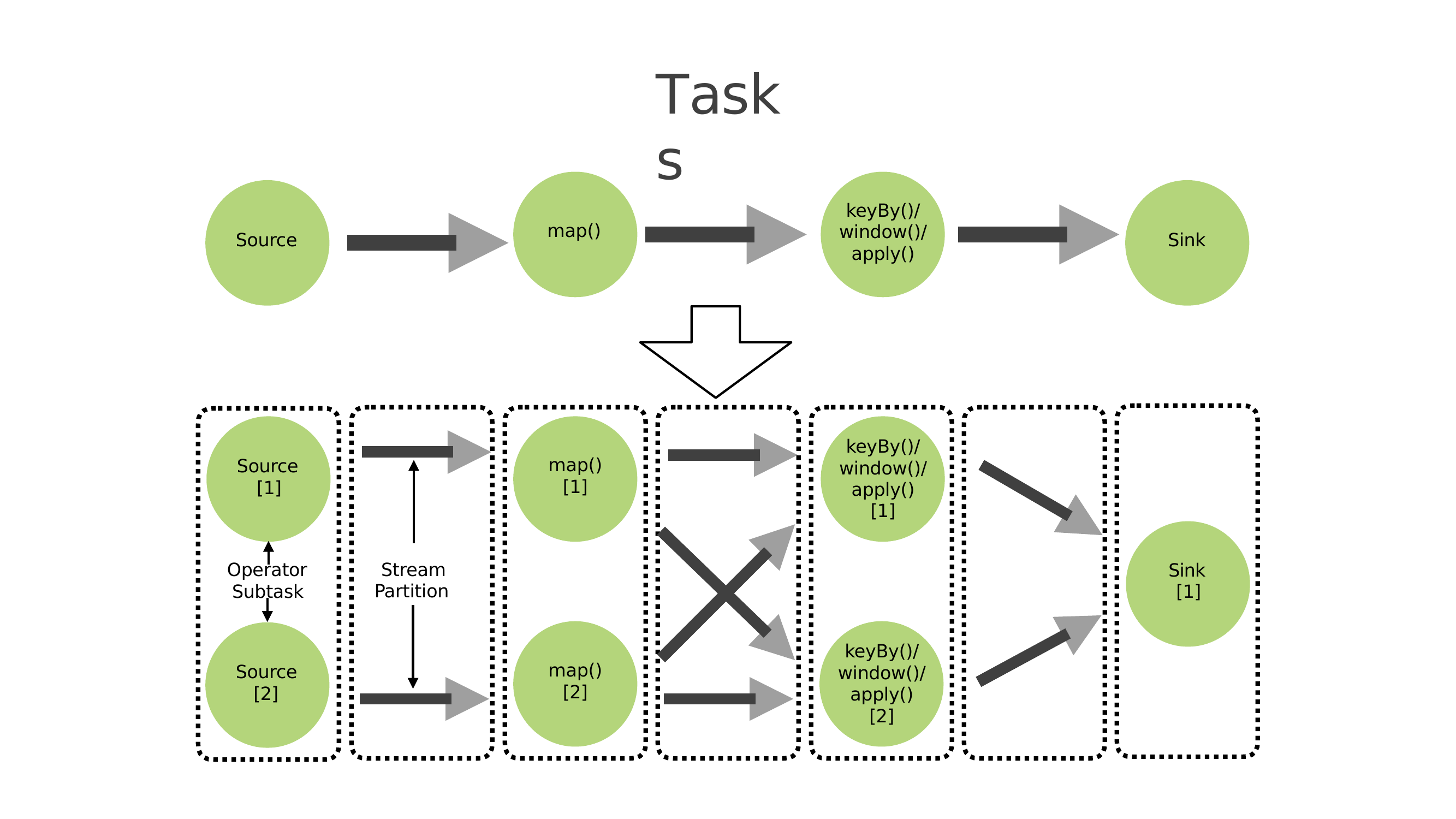

# Tasks

keyBy()/ window()/ apply()

map()
Sink
Source

keyBy()/ window()/ apply()
[1]
map()
[1]
Source [1]

Stream Partition
Operator Subtask
Sink [1]

keyBy()/ window()/ apply() [2]
map()
[2]
Source [2]